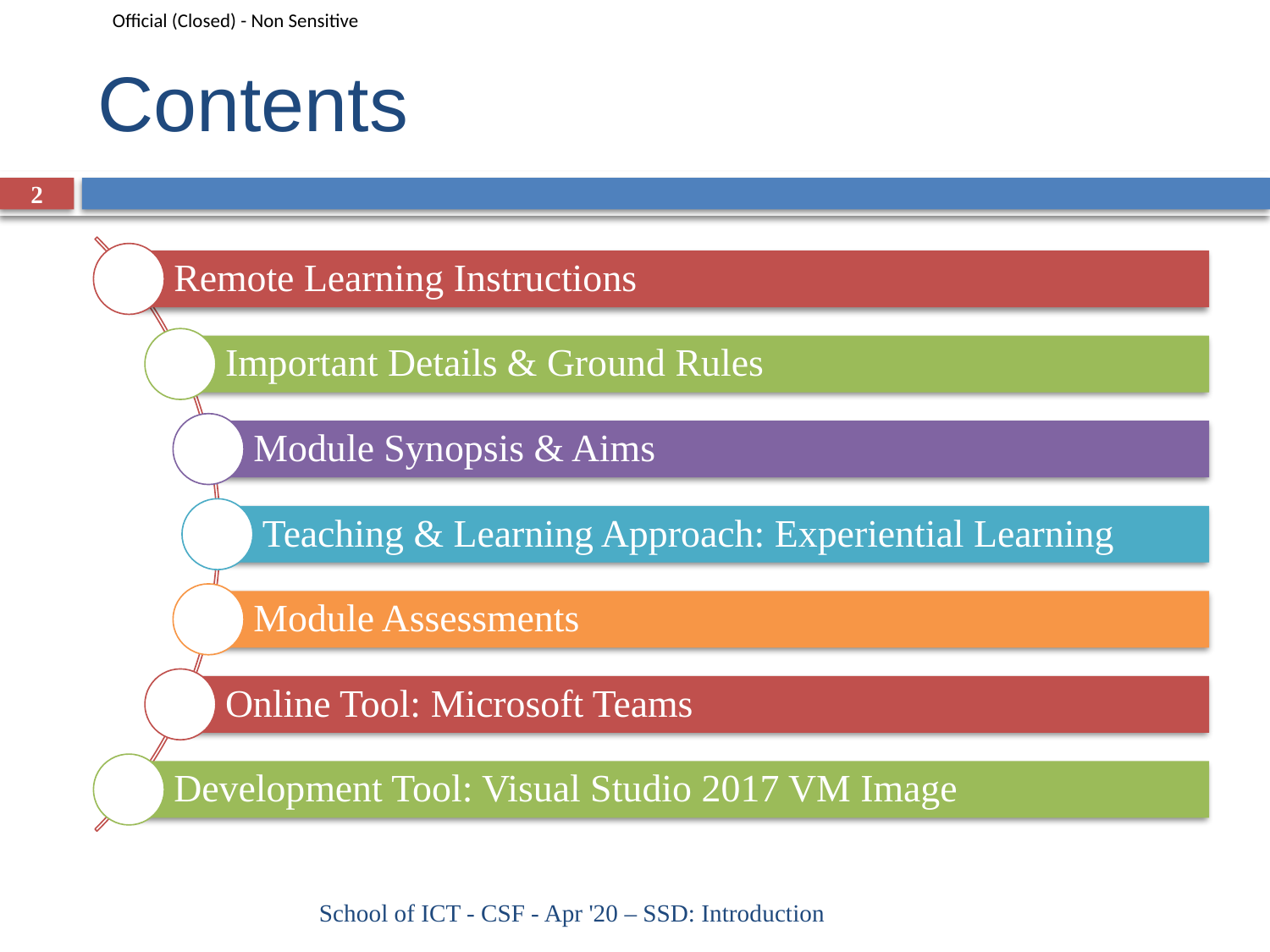

# Contents
2
Remote Learning Instructions
Important Details & Ground Rules
Module Synopsis & Aims
Teaching & Learning Approach: Experiential Learning
Module Assessments
Online Tool: Microsoft Teams
Development Tool: Visual Studio 2017 VM Image
School of ICT - CSF - Apr '20 – SSD: Introduction